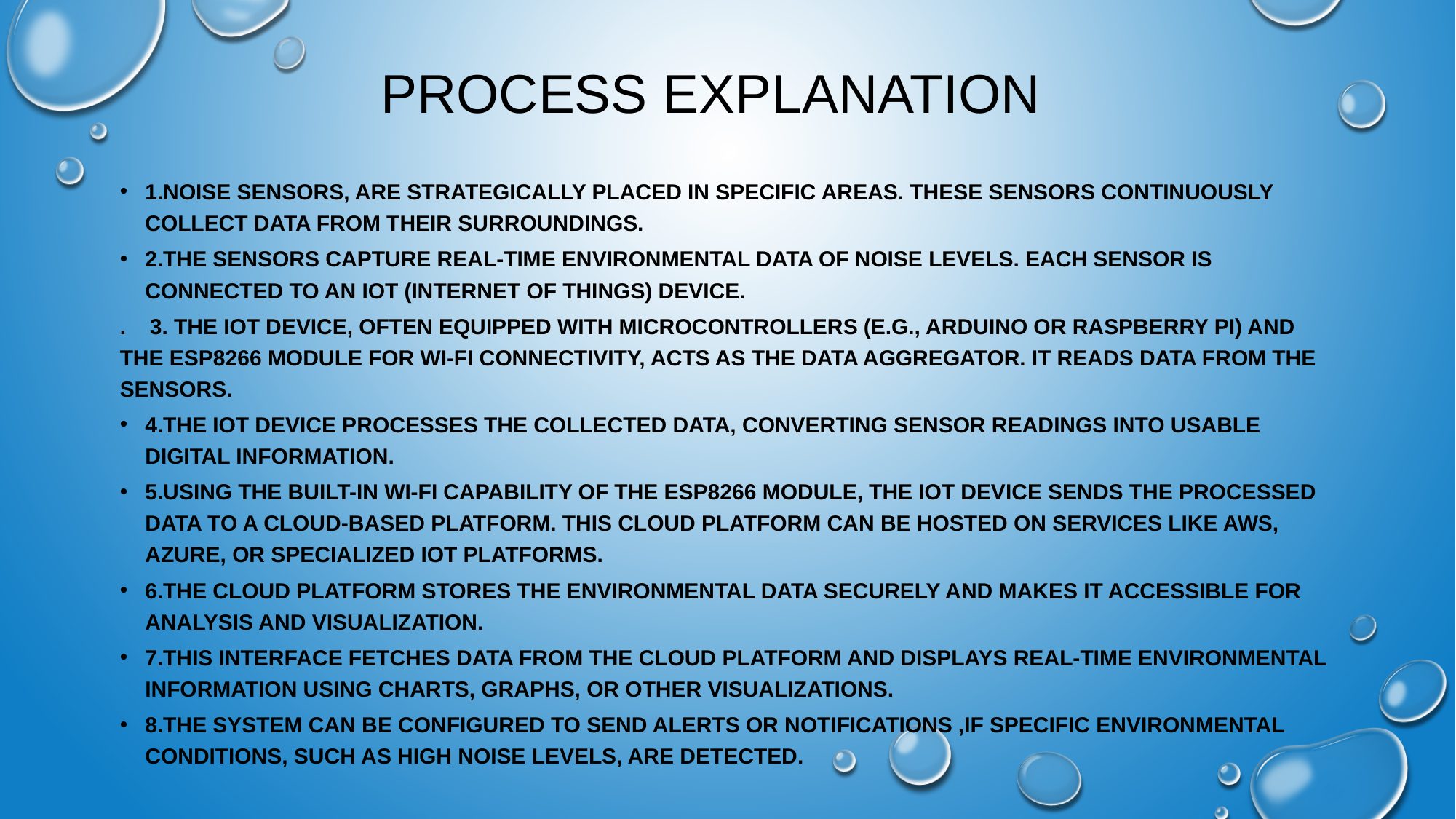

# Process explanation
1.noise sensors, are strategically placed in specific areas. These sensors continuously collect data from their surroundings.
2.The sensors capture real-time environmental data of noise levels. Each sensor is connected to an IoT (Internet of Things) device.
.    3. The IoT device, often equipped with microcontrollers (e.g., Arduino or Raspberry Pi) and the ESP8266 module for Wi-Fi connectivity, acts as the data aggregator. It reads data from the sensors.
4.The IoT device processes the collected data, converting sensor readings into usable digital information.
5.Using the built-in Wi-Fi capability of the ESP8266 module, the IoT device sends the processed data to a cloud-based platform. This cloud platform can be hosted on services like AWS, Azure, or specialized IoT platforms.
6.The cloud platform stores the environmental data securely and makes it accessible for analysis and visualization.
7.This interface fetches data from the cloud platform and displays real-time environmental information using charts, graphs, or other visualizations.
8.The system can be configured to send alerts or notifications ,if specific environmental conditions, such as high noise levels, are detected.